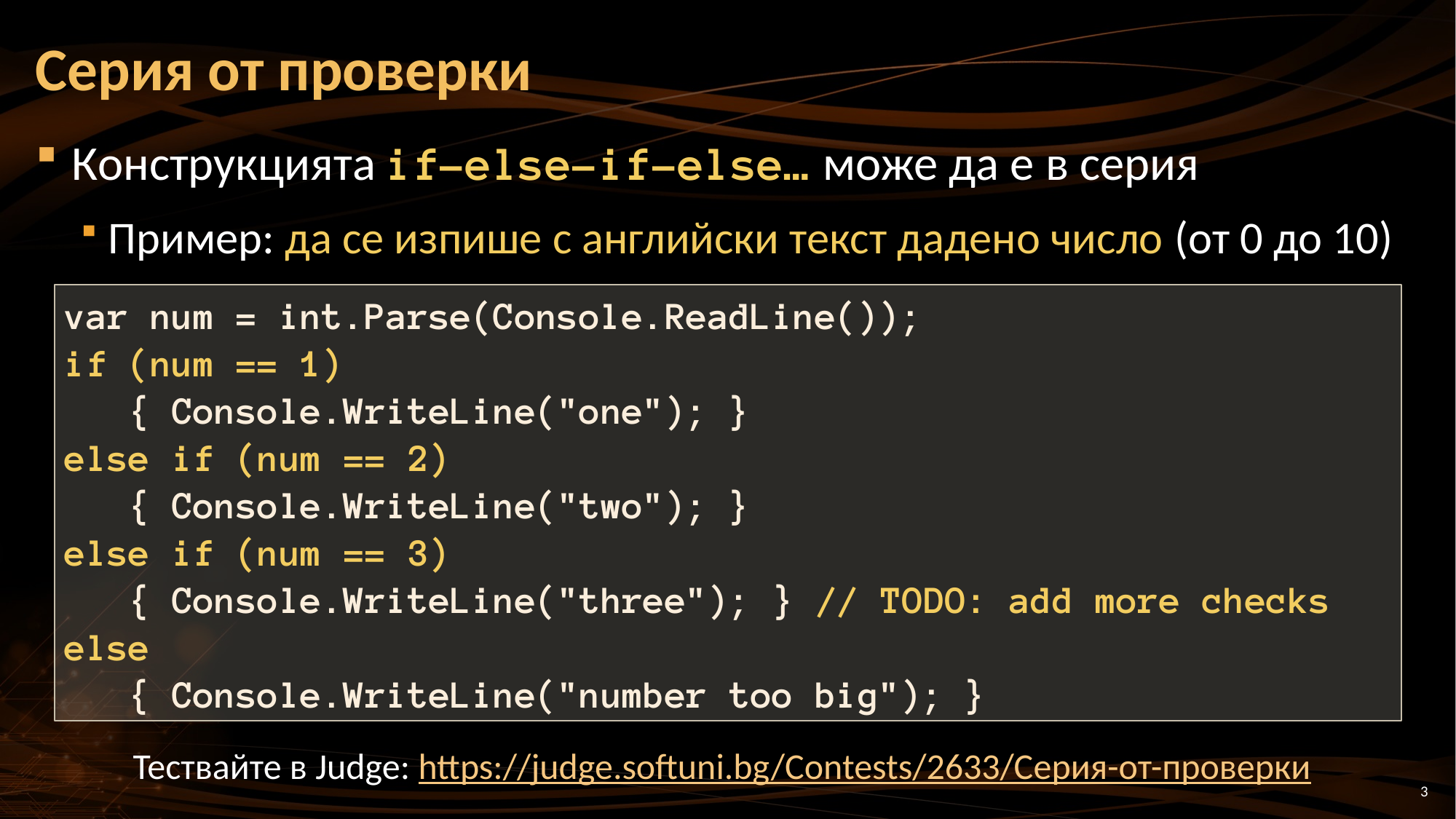

# Серия от проверки
Конструкцията if-else-if-else… може да е в серия
Пример: да се изпише с английски текст дадено число (от 0 до 10)
var num = int.Parse(Console.ReadLine());
if (num == 1)
   { Console.WriteLine("one"); }
else if (num == 2)
   { Console.WriteLine("two"); }
else if (num == 3)
   { Console.WriteLine("three"); } // TODO: add more checks
else
   { Console.WriteLine("number too big"); }
Тествайте в Judge: https://judge.softuni.bg/Contests/2633/Серия-от-проверки
3